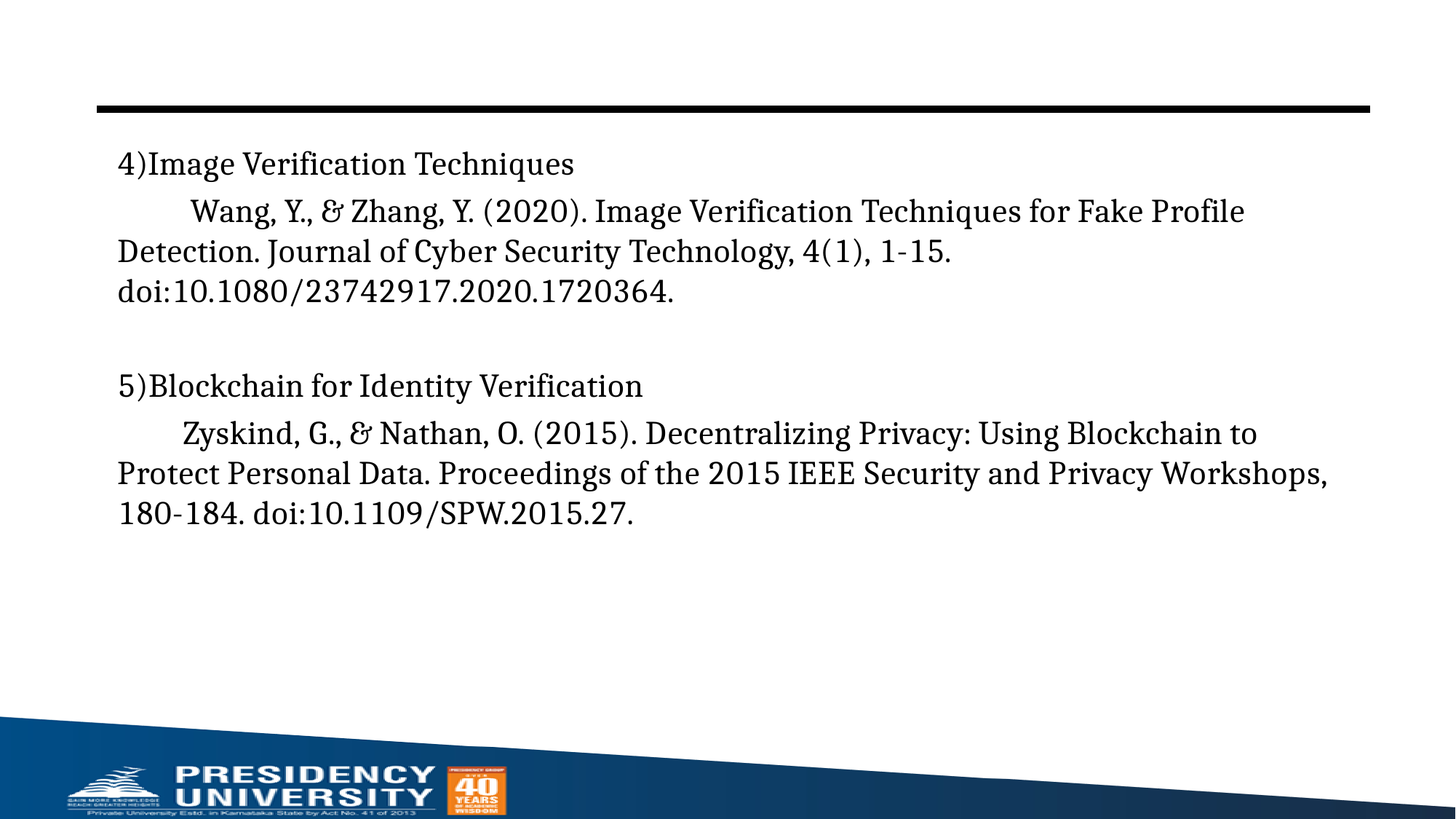

#
4)Image Verification Techniques
          Wang, Y., & Zhang, Y. (2020). Image Verification Techniques for Fake Profile Detection. Journal of Cyber Security Technology, 4(1), 1-15. doi:10.1080/23742917.2020.1720364.

5)Blockchain for Identity Verification
         Zyskind, G., & Nathan, O. (2015). Decentralizing Privacy: Using Blockchain to Protect Personal Data. Proceedings of the 2015 IEEE Security and Privacy Workshops, 180-184. doi:10.1109/SPW.2015.27.